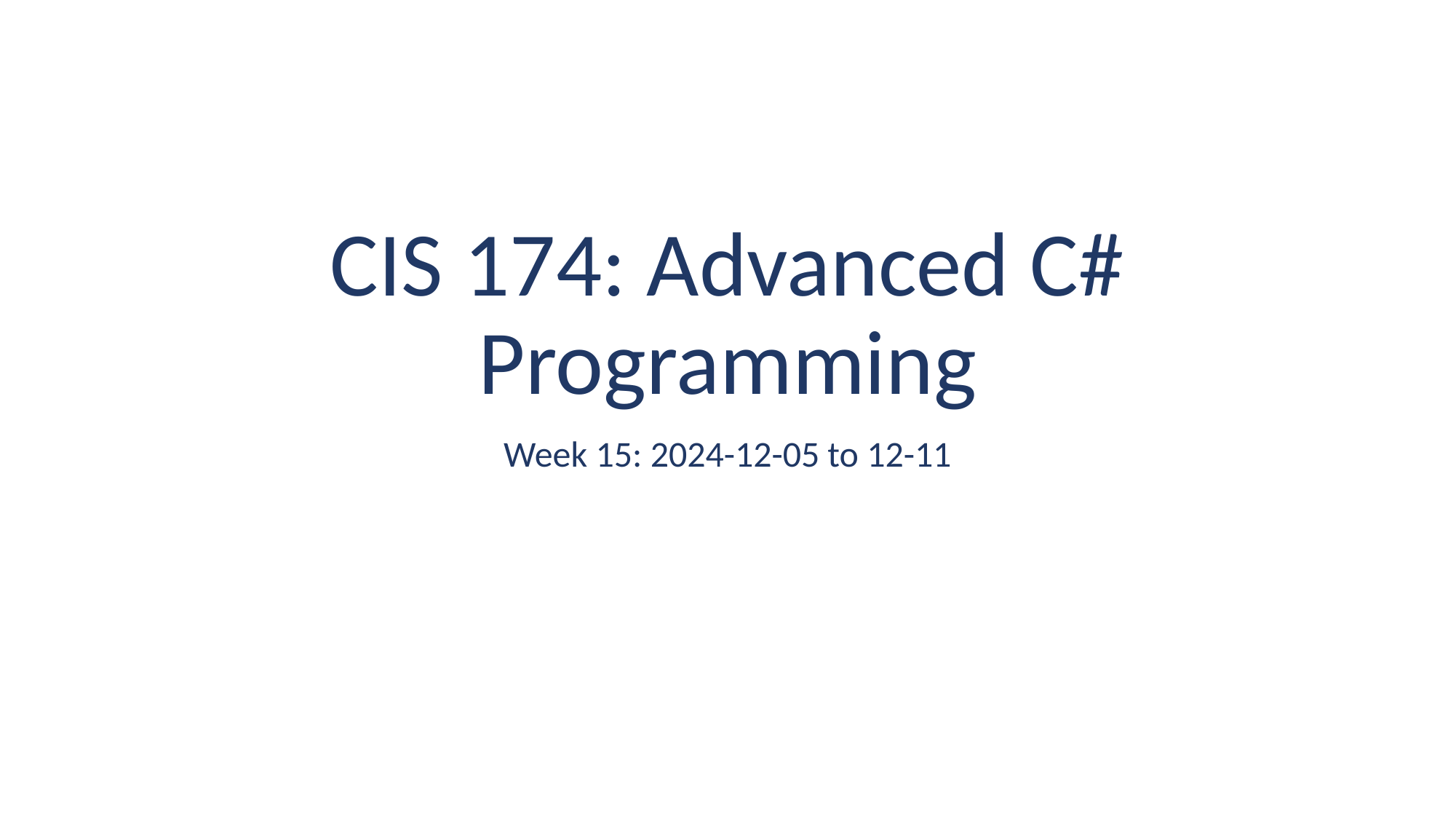

# CIS 174: Advanced C# Programming
Week 15: 2024-12-05 to 12-11